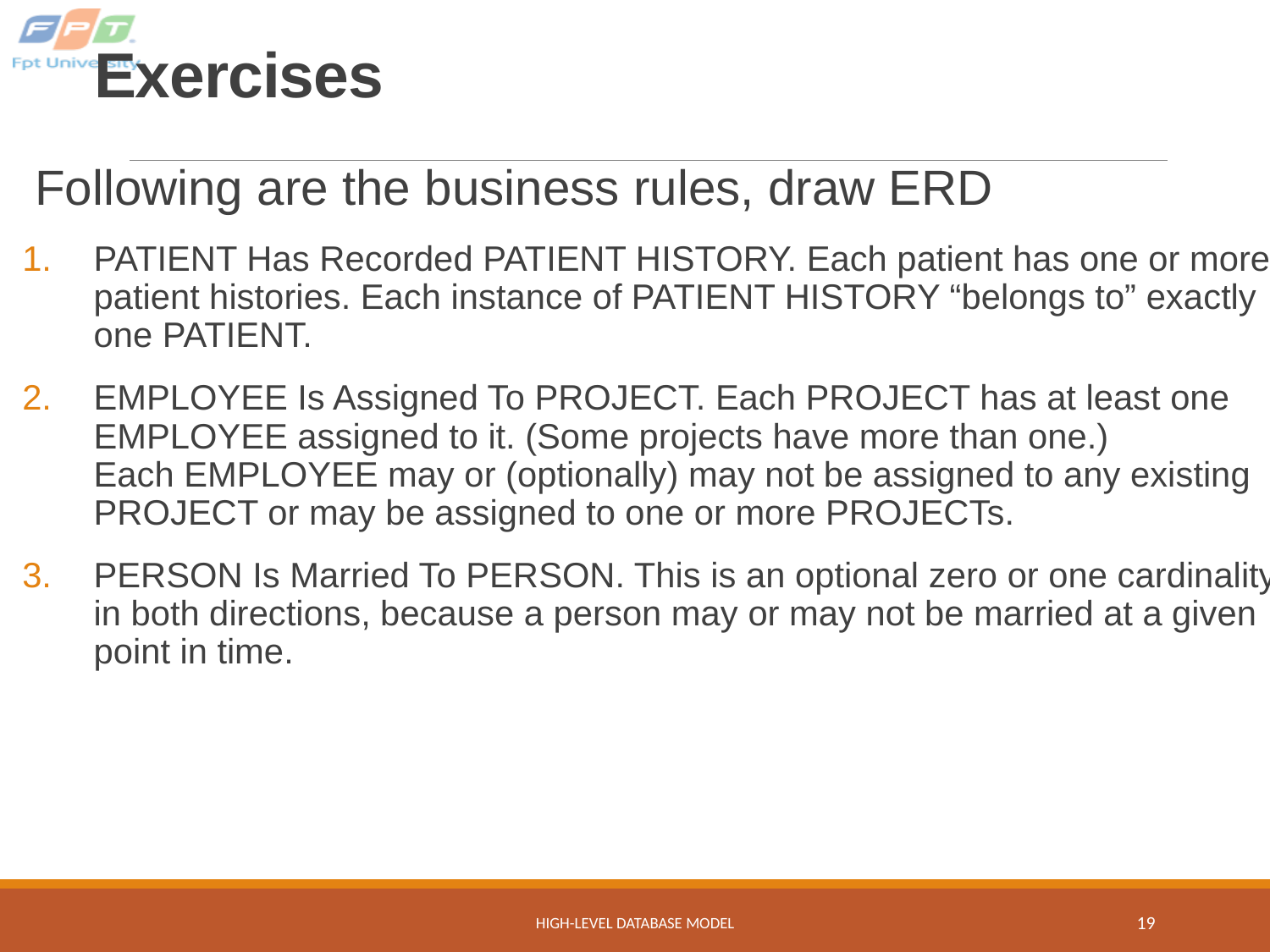

# Exercises
Following are the business rules, draw ERD
PATIENT Has Recorded PATIENT HISTORY. Each patient has one or more patient histories. Each instance of PATIENT HISTORY “belongs to” exactly one PATIENT.
EMPLOYEE Is Assigned To PROJECT. Each PROJECT has at least one EMPLOYEE assigned to it. (Some projects have more than one.)
Each EMPLOYEE may or (optionally) may not be assigned to any existing PROJECT or may be assigned to one or more PROJECTs.
PERSON Is Married To PERSON. This is an optional zero or one cardinality in both directions, because a person may or may not be married at a given point in time.

High-Level Database Model
19